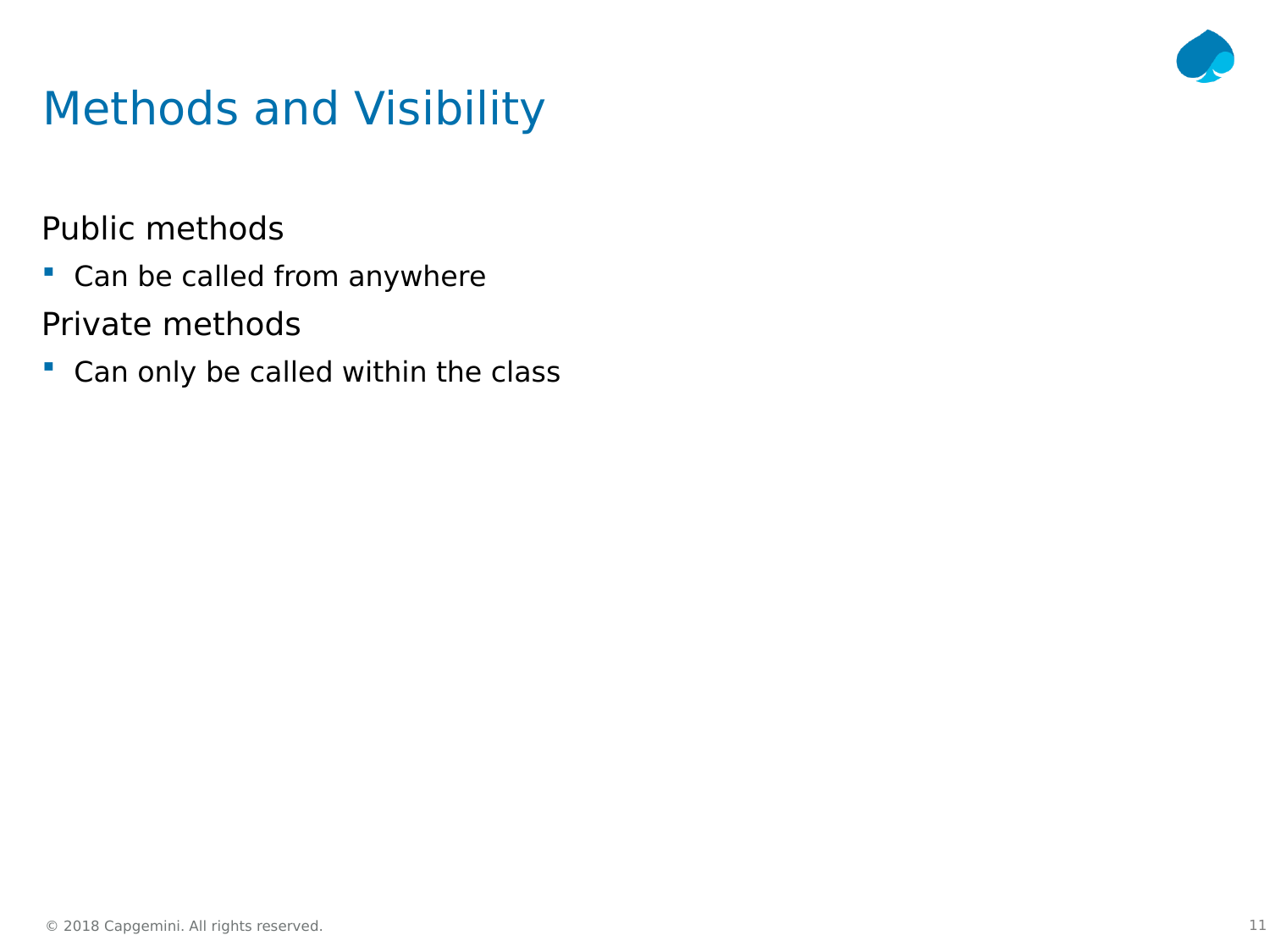

# Methods and Visibility
Public methods
Can be called from anywhere
Private methods
Can only be called within the class